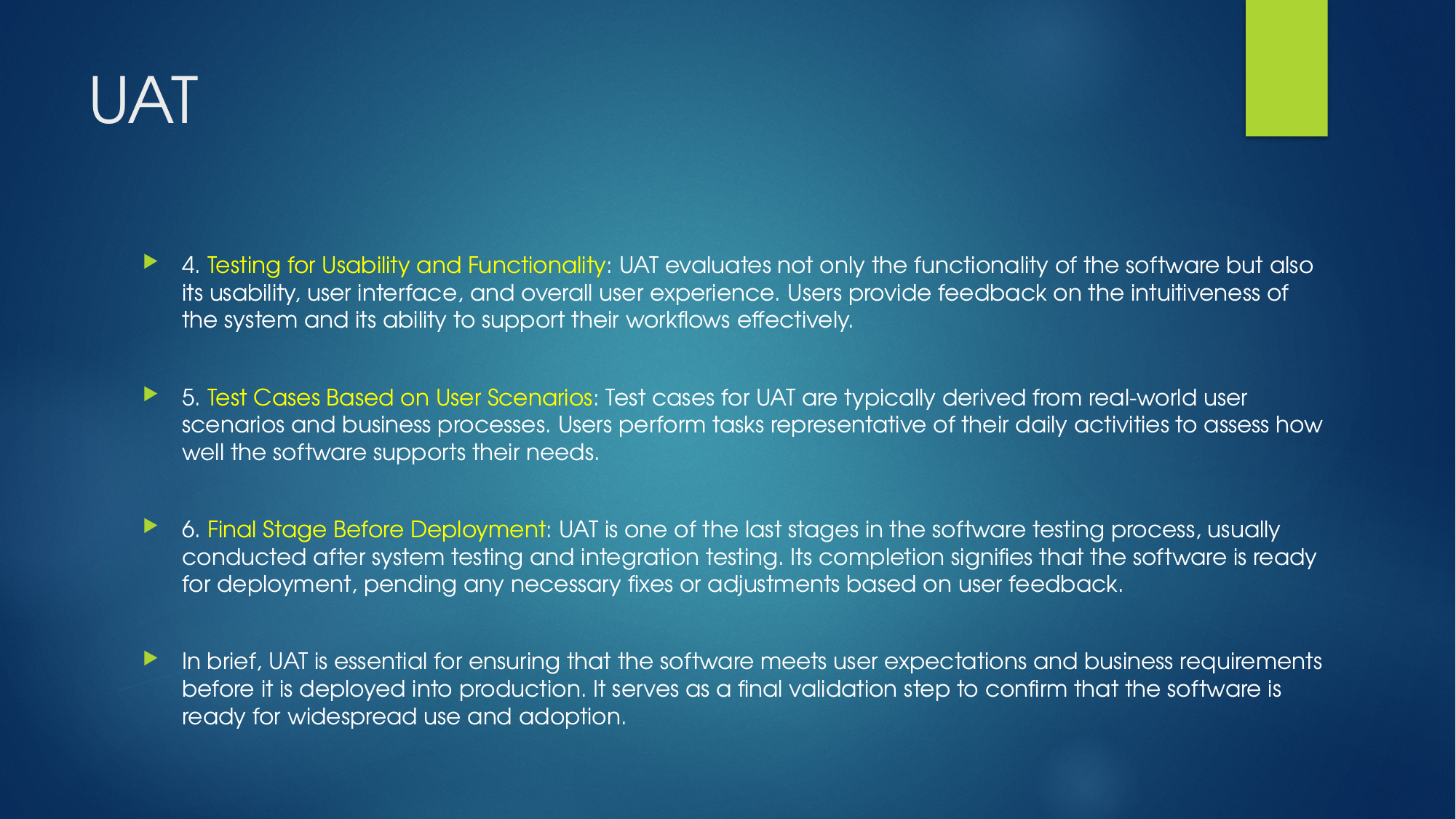

# UAT
4. Testing for Usability and Functionality: UAT evaluates not only the functionality of the software but also its usability, user interface, and overall user experience. Users provide feedback on the intuitiveness of the system and its ability to support their workflows effectively.

5. Test Cases Based on User Scenarios: Test cases for UAT are typically derived from real-world user scenarios and business processes. Users perform tasks representative of their daily activities to assess how well the software supports their needs.

6. Final Stage Before Deployment: UAT is one of the last stages in the software testing process, usually conducted after system testing and integration testing. Its completion signifies that the software is ready for deployment, pending any necessary fixes or adjustments based on user feedback.

In brief, UAT is essential for ensuring that the software meets user expectations and business requirements before it is deployed into production. It serves as a final validation step to confirm that the software is ready for widespread use and adoption.